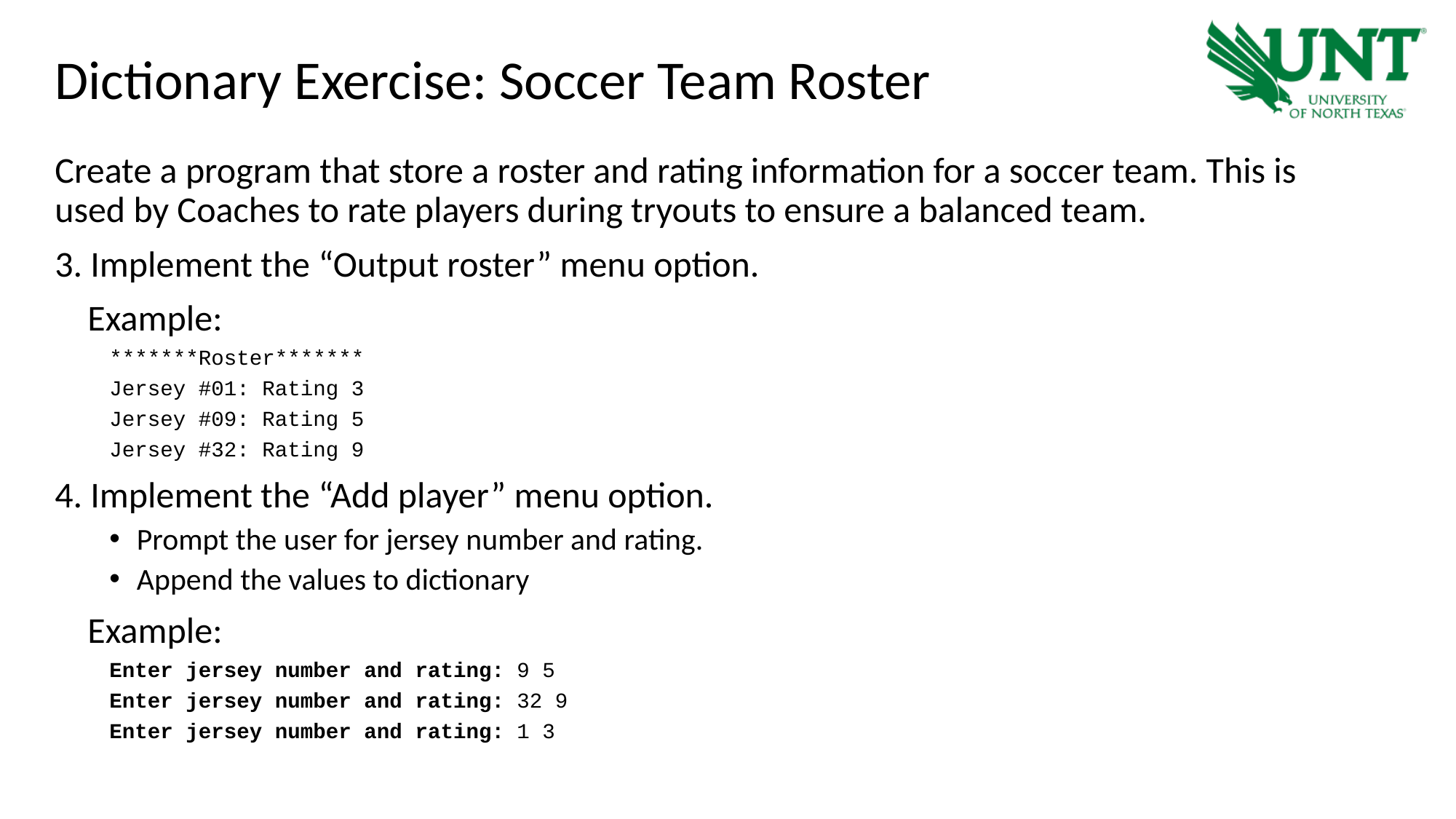

# Dictionary Exercise: Soccer Team Roster
Create a program that store a roster and rating information for a soccer team. This is used by Coaches to rate players during tryouts to ensure a balanced team.
3. Implement the “Output roster” menu option.
    Example:
*******Roster*******
Jersey #01: Rating 3
Jersey #09: Rating 5
Jersey #32: Rating 9
4. Implement the “Add player” menu option.
Prompt the user for jersey number and rating.
Append the values to dictionary
    Example:
Enter jersey number and rating: 9 5
Enter jersey number and rating: 32 9
Enter jersey number and rating: 1 3